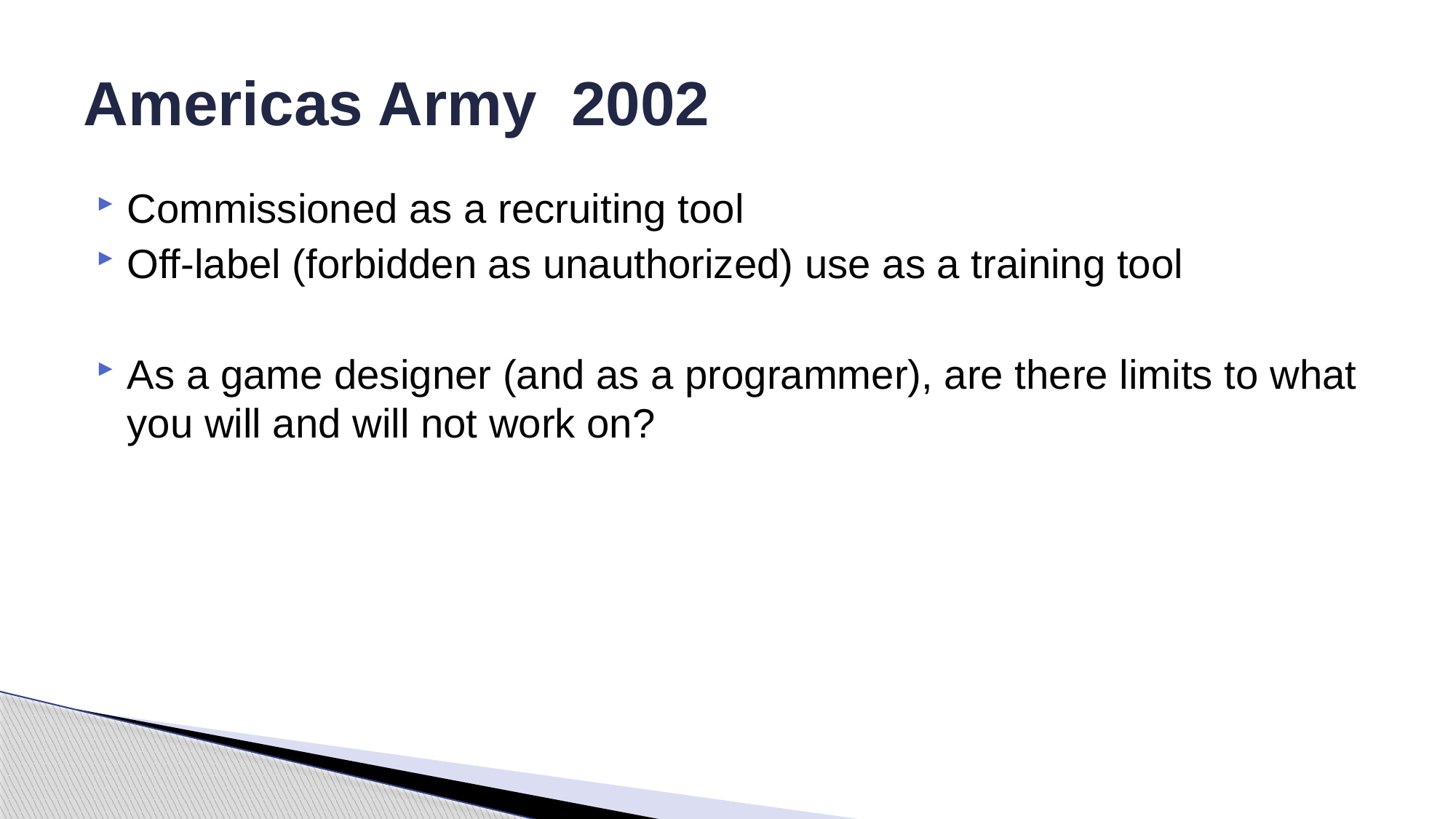

# Americas Army  2002
Commissioned as a recruiting tool
Off-label (forbidden as unauthorized) use as a training tool

As a game designer (and as a programmer), are there limits to what you will and will not work on?